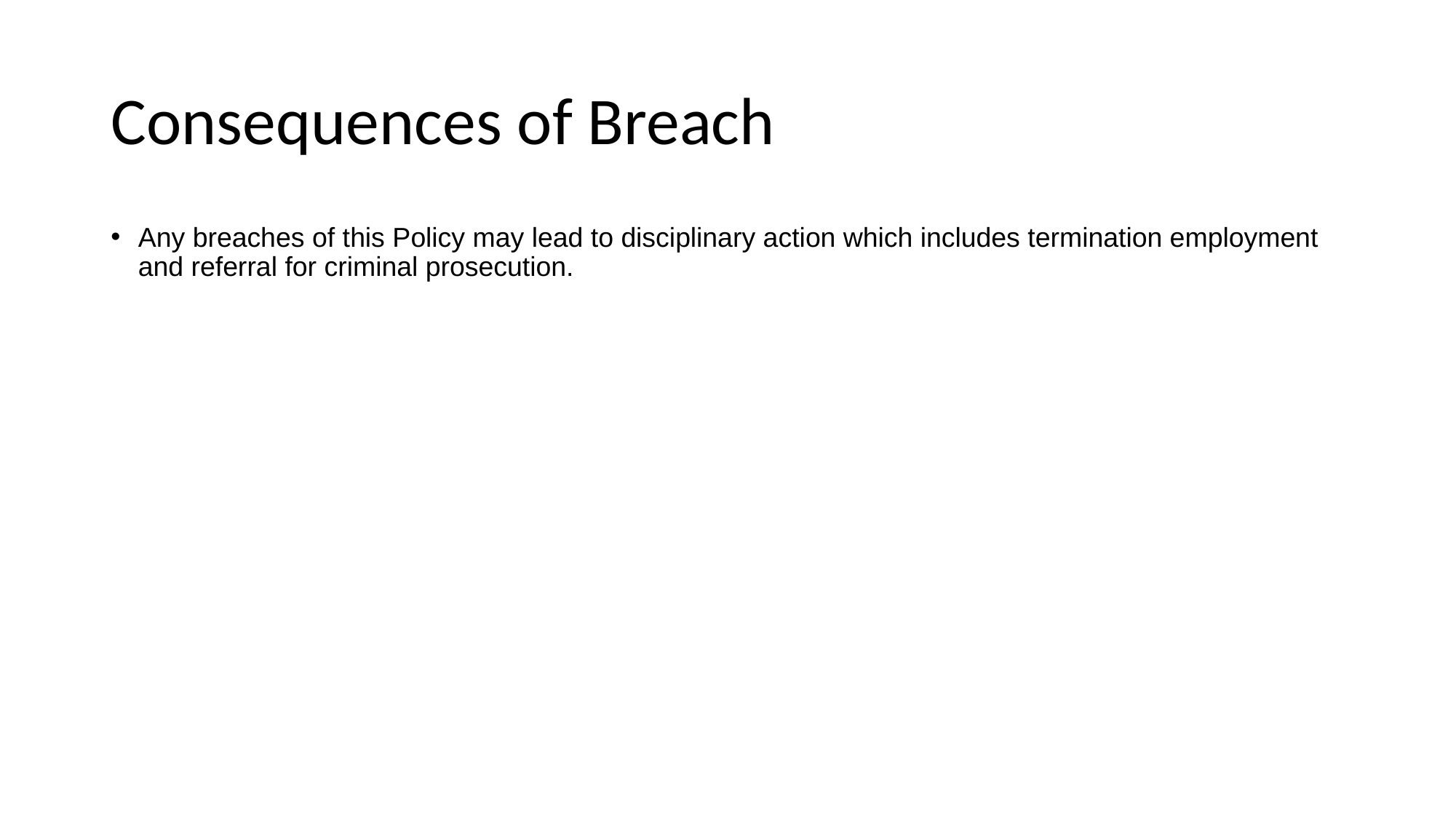

# Consequences of Breach
Any breaches of this Policy may lead to disciplinary action which includes termination employment and referral for criminal prosecution.